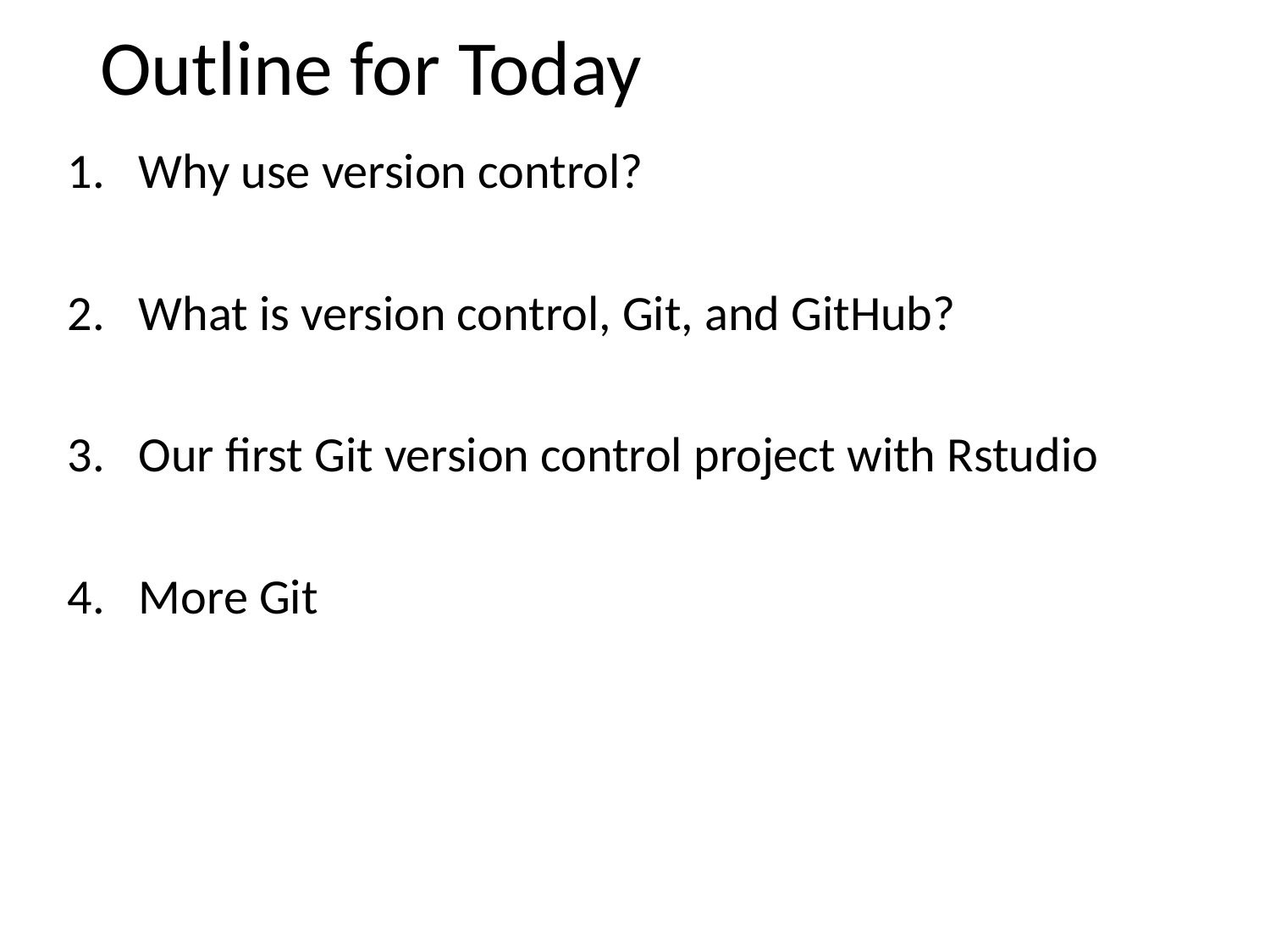

# Outline for Today
Why use version control?

What is version control, Git, and GitHub?

Our first Git version control project with Rstudio

More Git